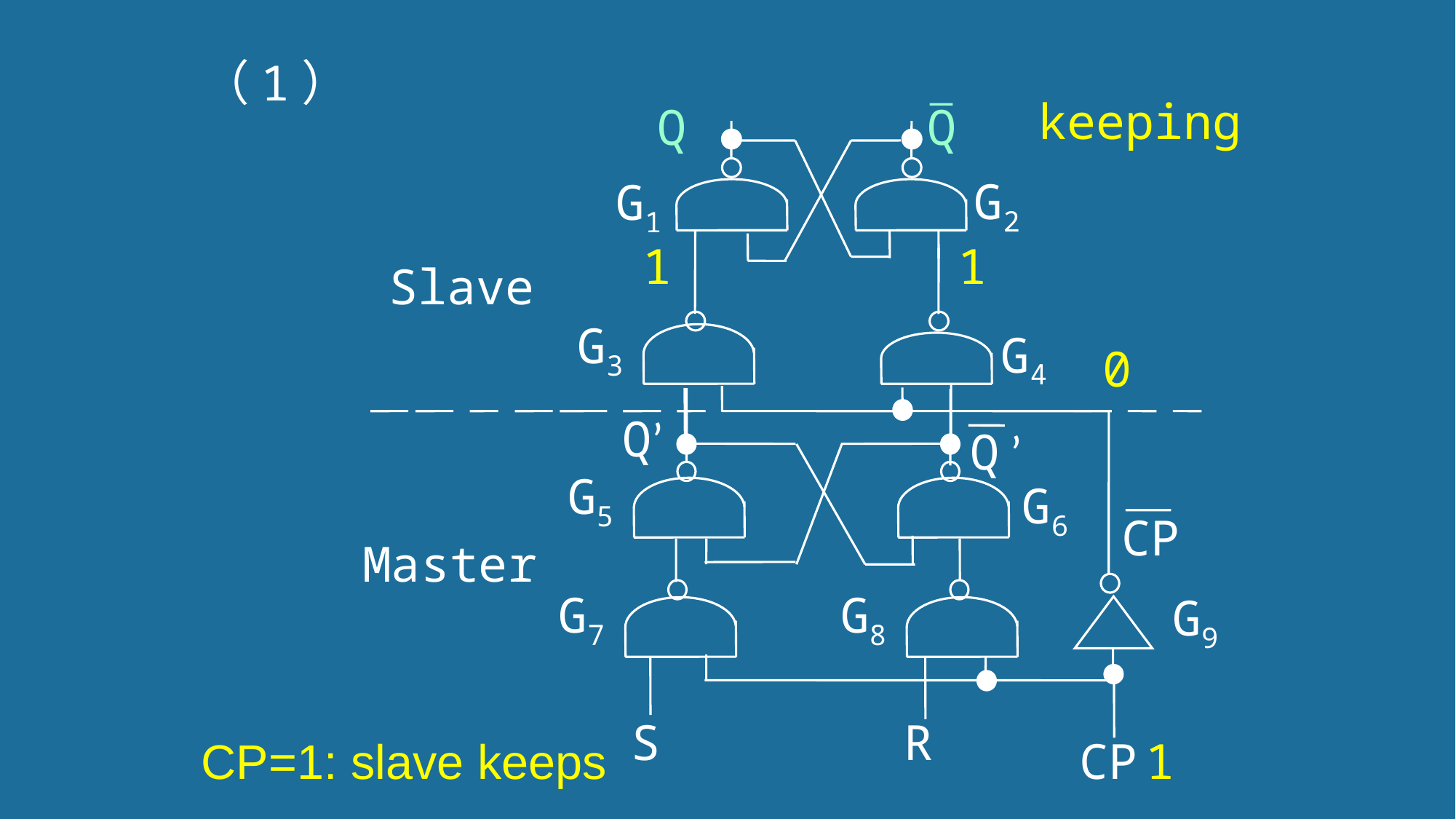

（1）
keeping
Q
Q

G2
G1

Slave

G3

G4

CP

G9

1
1

0

Q’
Q ’

G5

G6
Master

G7
G8

S
R
CP

CP=1: slave keeps
1